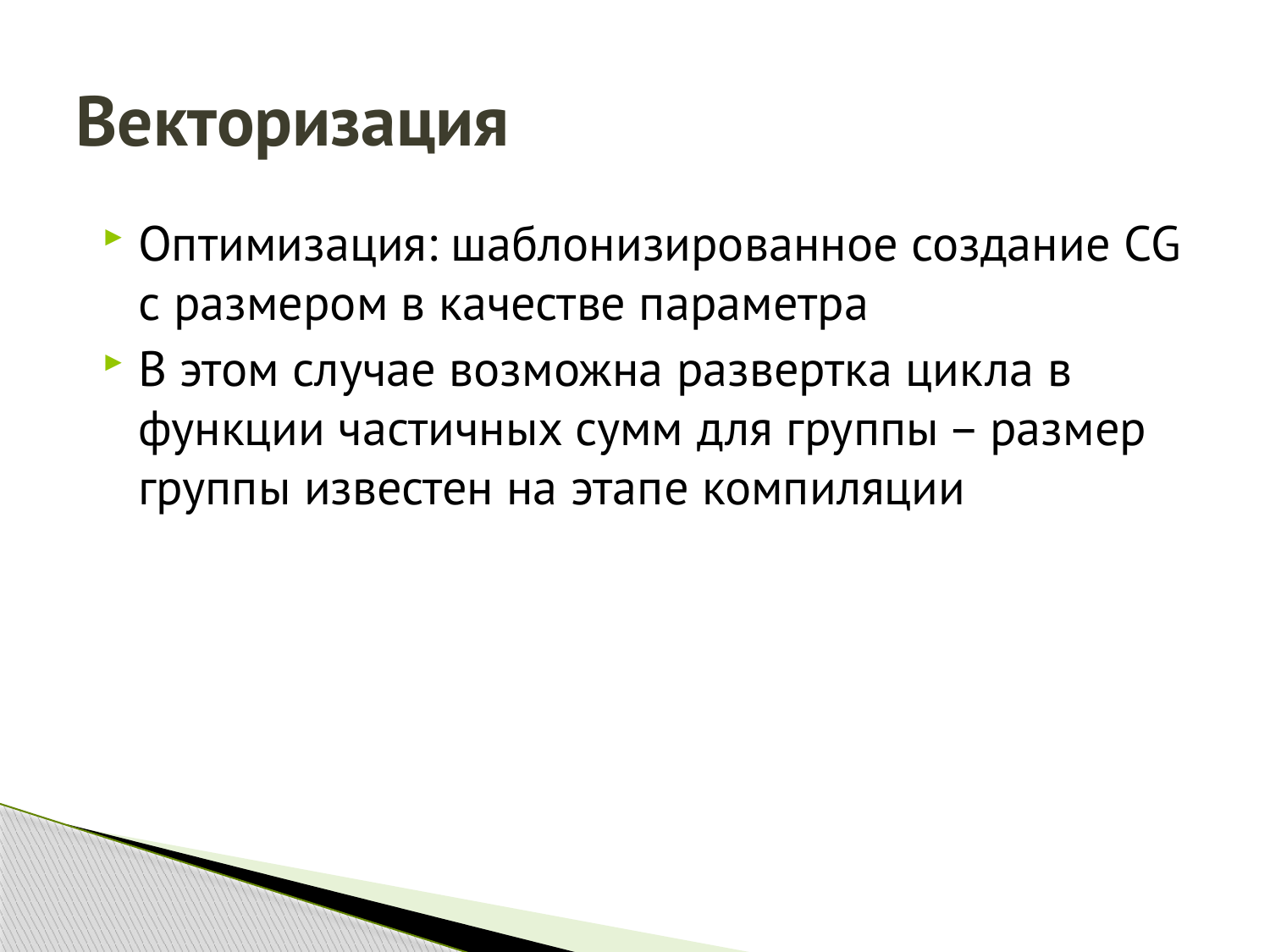

# Векторизация
Оптимизация: шаблонизированное создание CG с размером в качестве параметра
В этом случае возможна развертка цикла в функции частичных сумм для группы – размер группы известен на этапе компиляции